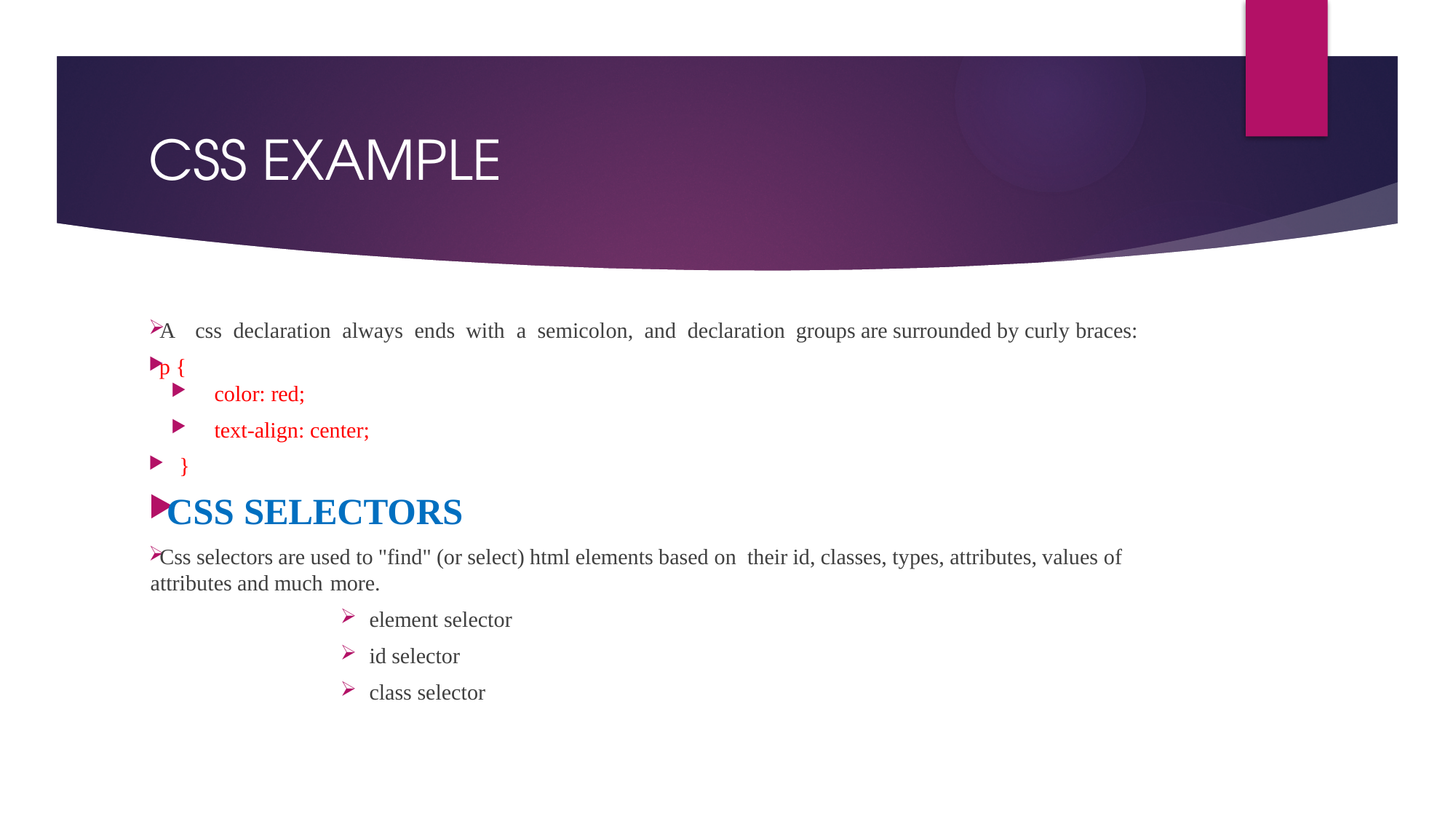

# CSS EXAMPLE
A	css	declaration	always	ends	with	a	semicolon,	and	declaration  groups are surrounded by curly braces:
p {
color: red;
text-align: center;
}
CSS SELECTORS
Css selectors are used to "find" (or select) html elements based on  their id, classes, types, attributes, values of attributes and much more.
element selector
id selector
class selector